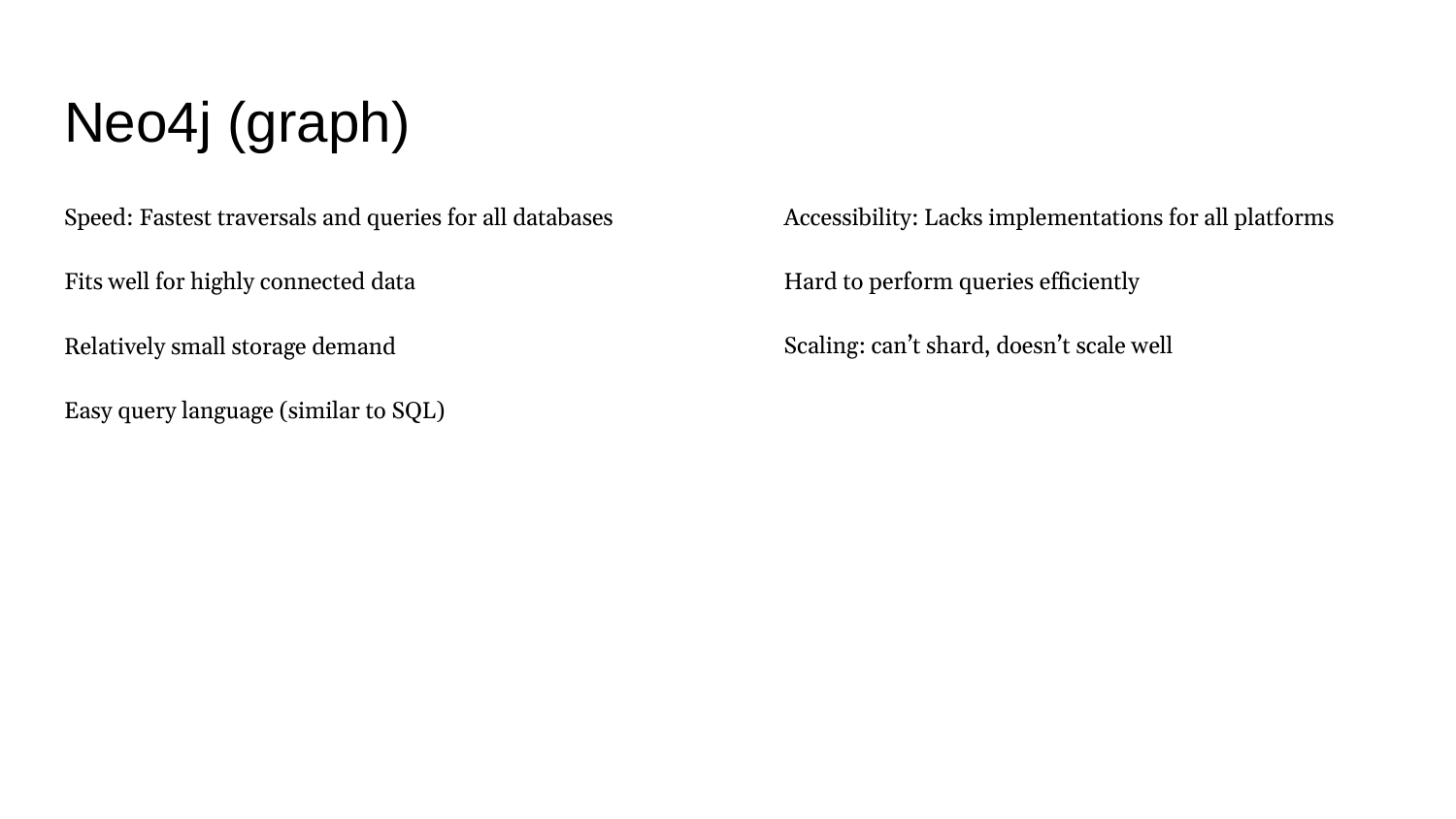

# Neo4j (graph)
Speed: Fastest traversals and queries for all databases
Fits well for highly connected data
Relatively small storage demand
Easy query language (similar to SQL)

Accessibility: Lacks implementations for all platforms
Hard to perform queries efficiently
Scaling: can’t shard, doesn’t scale well